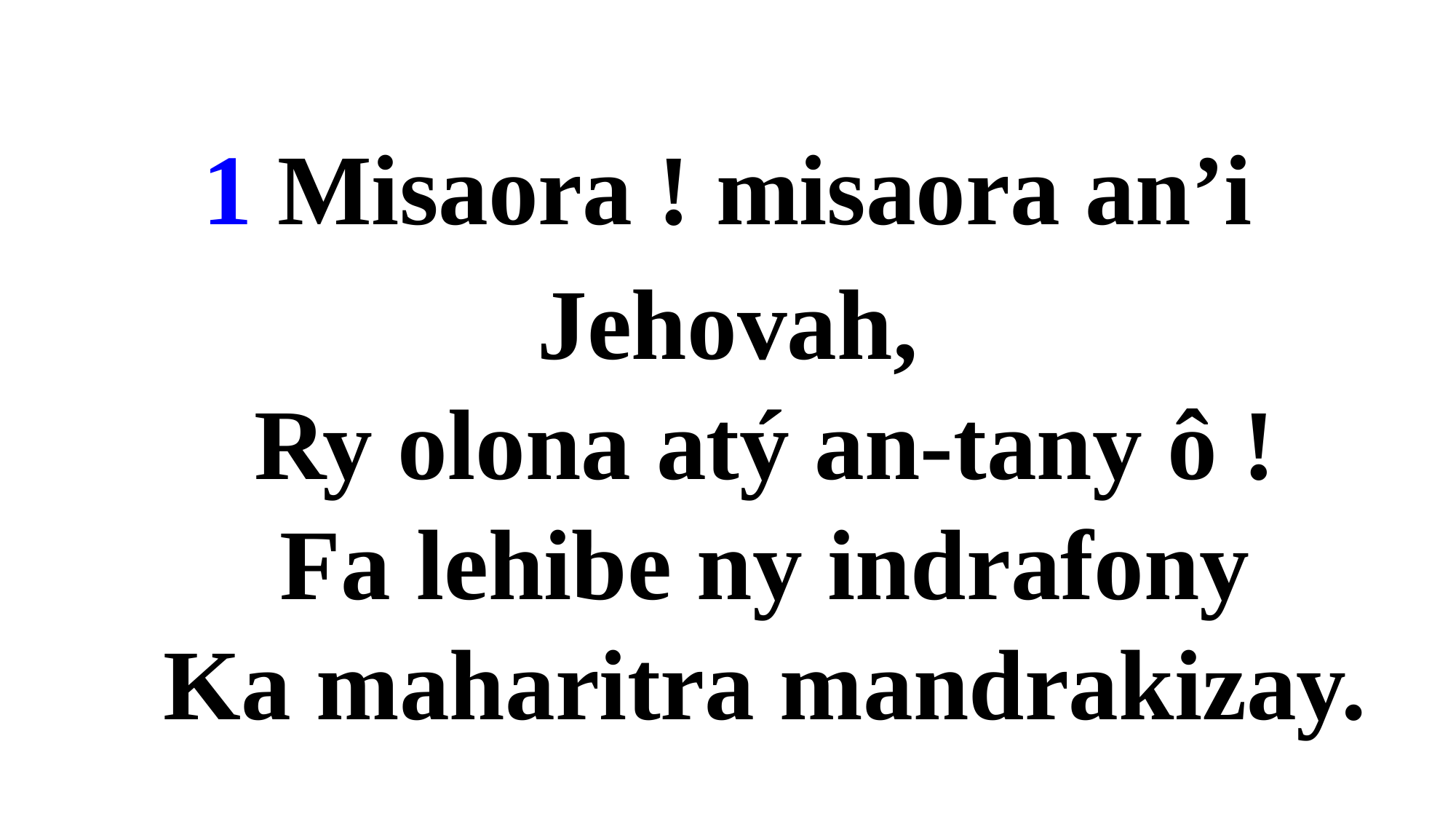

1 Misaora ! misaora an’i Jehovah,
   Ry olona atý an-tany ô !
   Fa lehibe ny indrafony
   Ka maharitra mandrakizay.